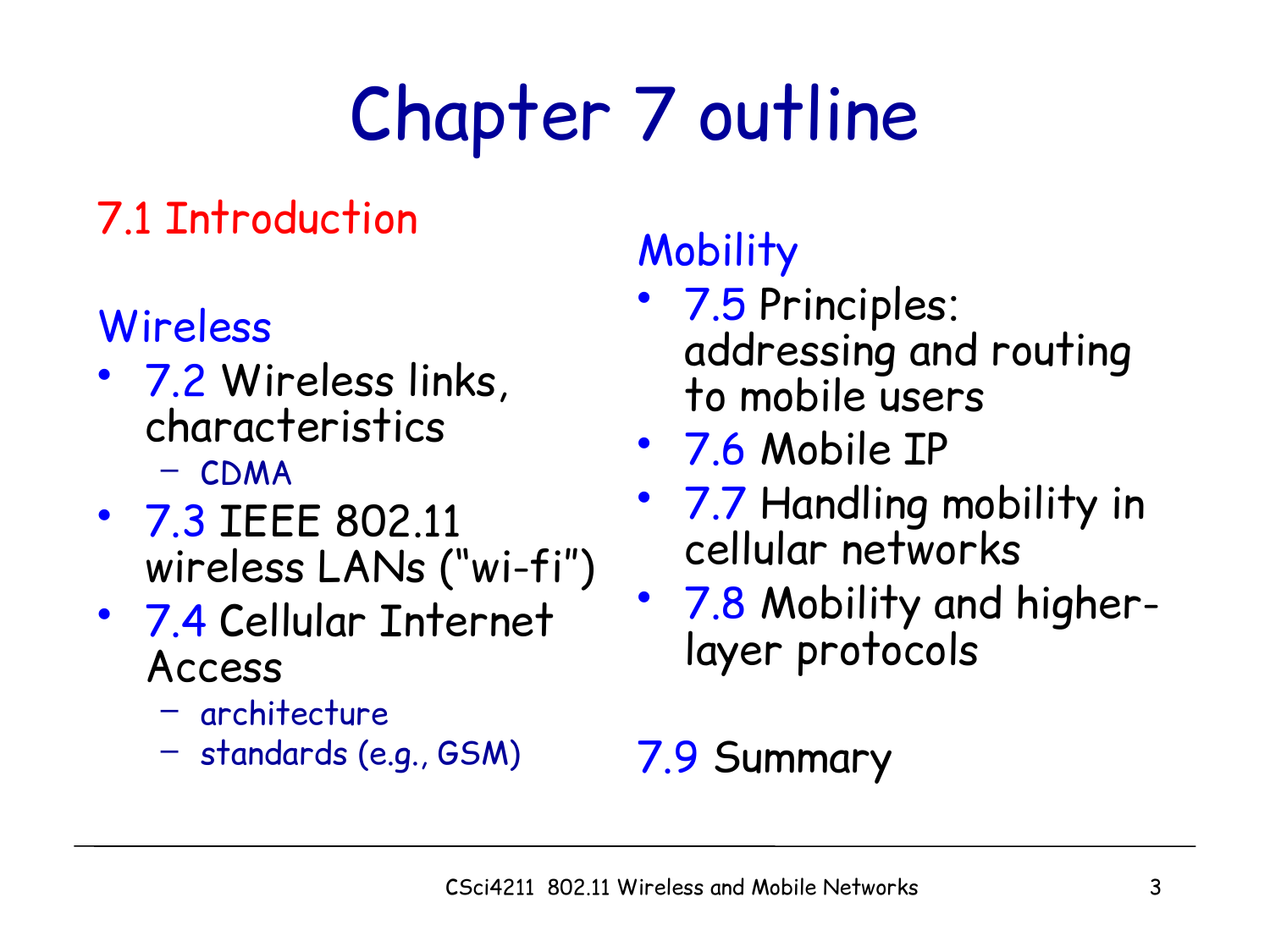

# Chapter 7 outline
7.1 Introduction

Wireless
7.2 Wireless links, characteristics
CDMA
7.3 IEEE 802.11 wireless LANs (“wi-fi”)
7.4 Cellular Internet Access
architecture
standards (e.g., GSM)
Mobility
7.5 Principles: addressing and routing to mobile users
7.6 Mobile IP
7.7 Handling mobility in cellular networks
7.8 Mobility and higher-layer protocols

7.9 Summary
CSci4211  802.11 Wireless and Mobile Networks
3